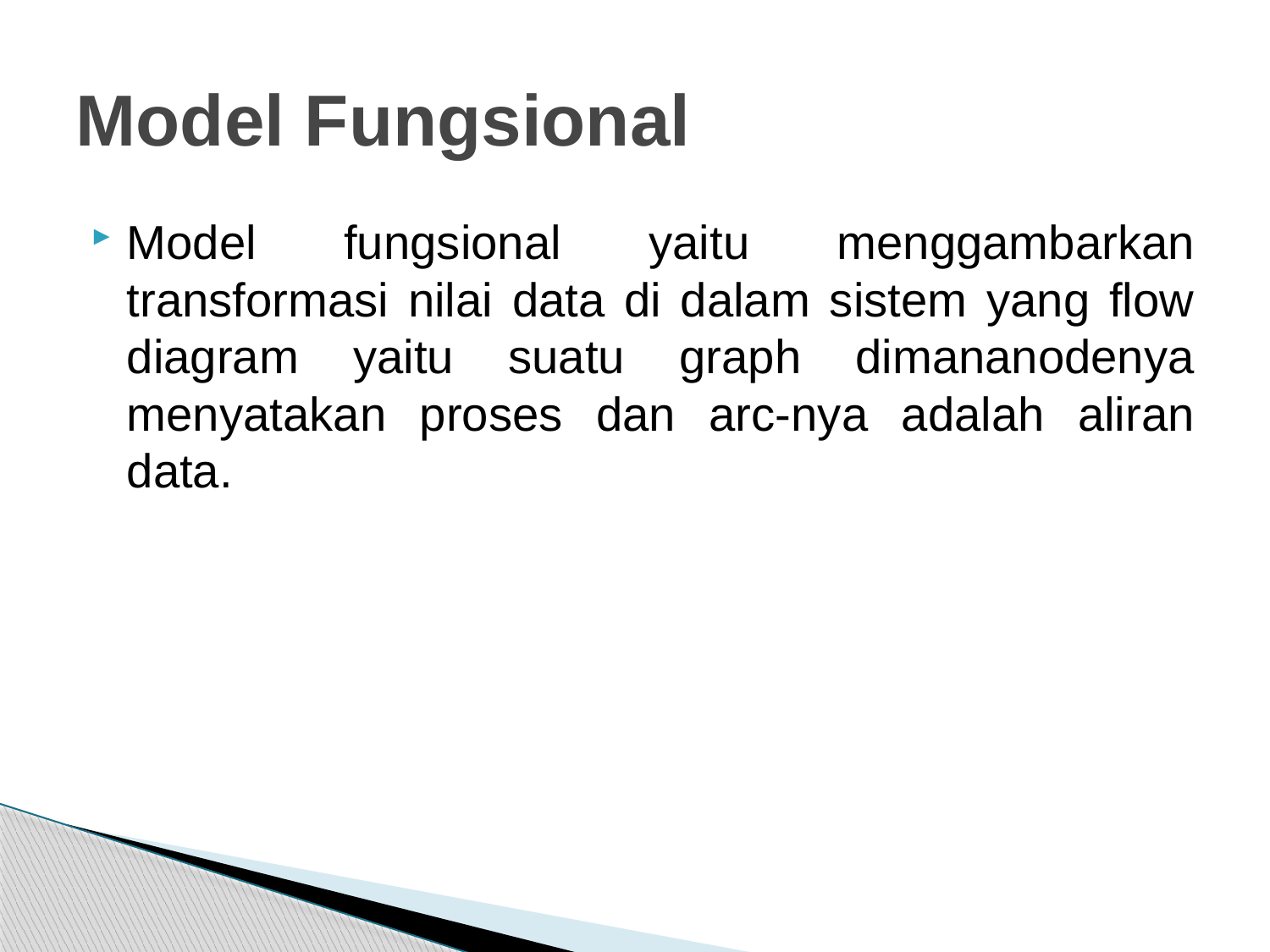

# Model Fungsional
Model fungsional yaitu menggambarkan transformasi nilai data di dalam sistem yang flow diagram yaitu suatu graph dimananodenya menyatakan proses dan arc-nya adalah aliran data.